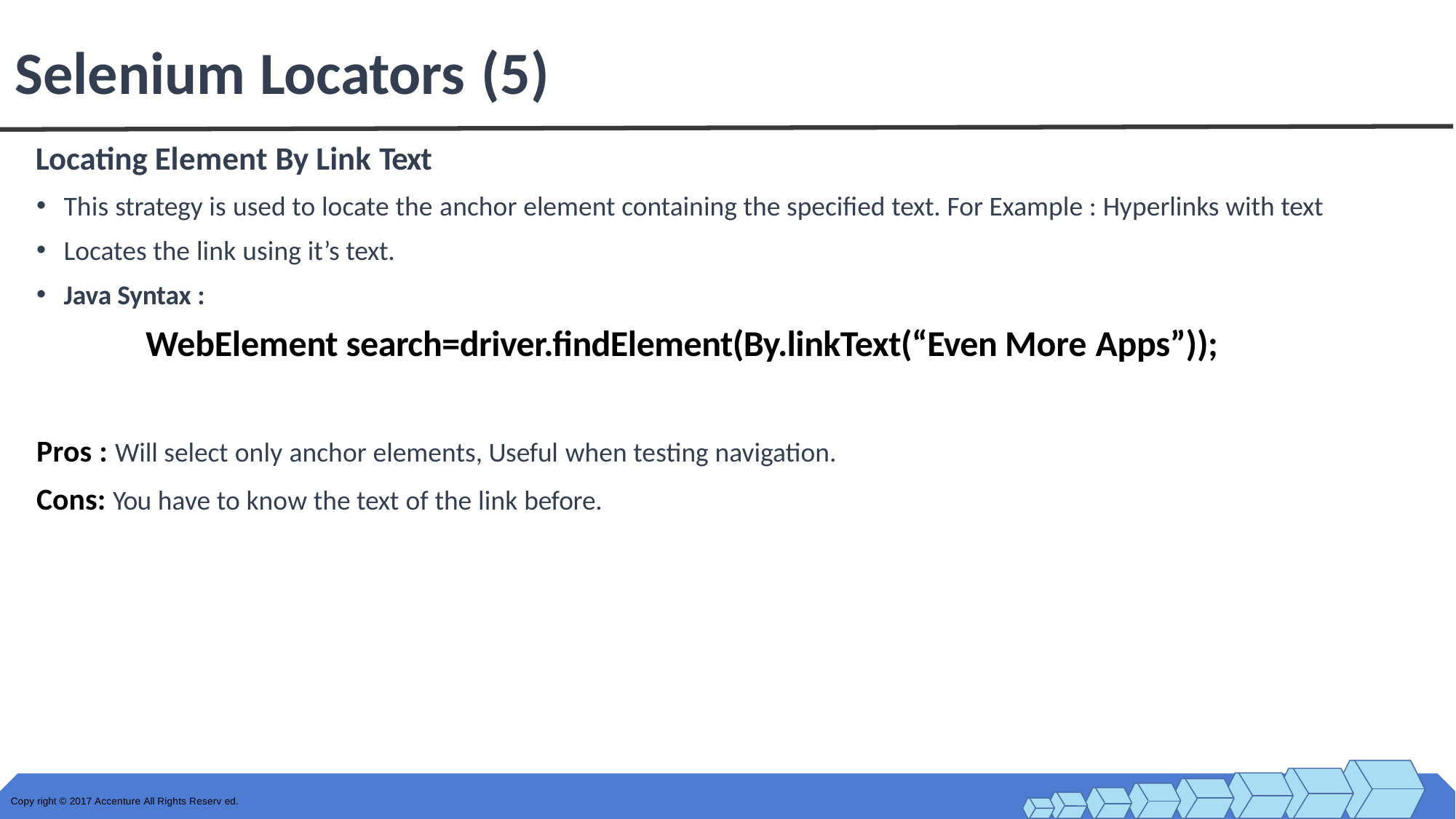

# Selenium Locators (5)
Locating Element By Link Text
This strategy is used to locate the anchor element containing the specified text. For Example : Hyperlinks with text
Locates the link using it’s text.
Java Syntax :
WebElement search=driver.findElement(By.linkText(“Even More Apps”));

Pros : Will select only anchor elements, Useful when testing navigation.
Cons: You have to know the text of the link before.

Copy right © 2017 Accenture All Rights Reserv ed.